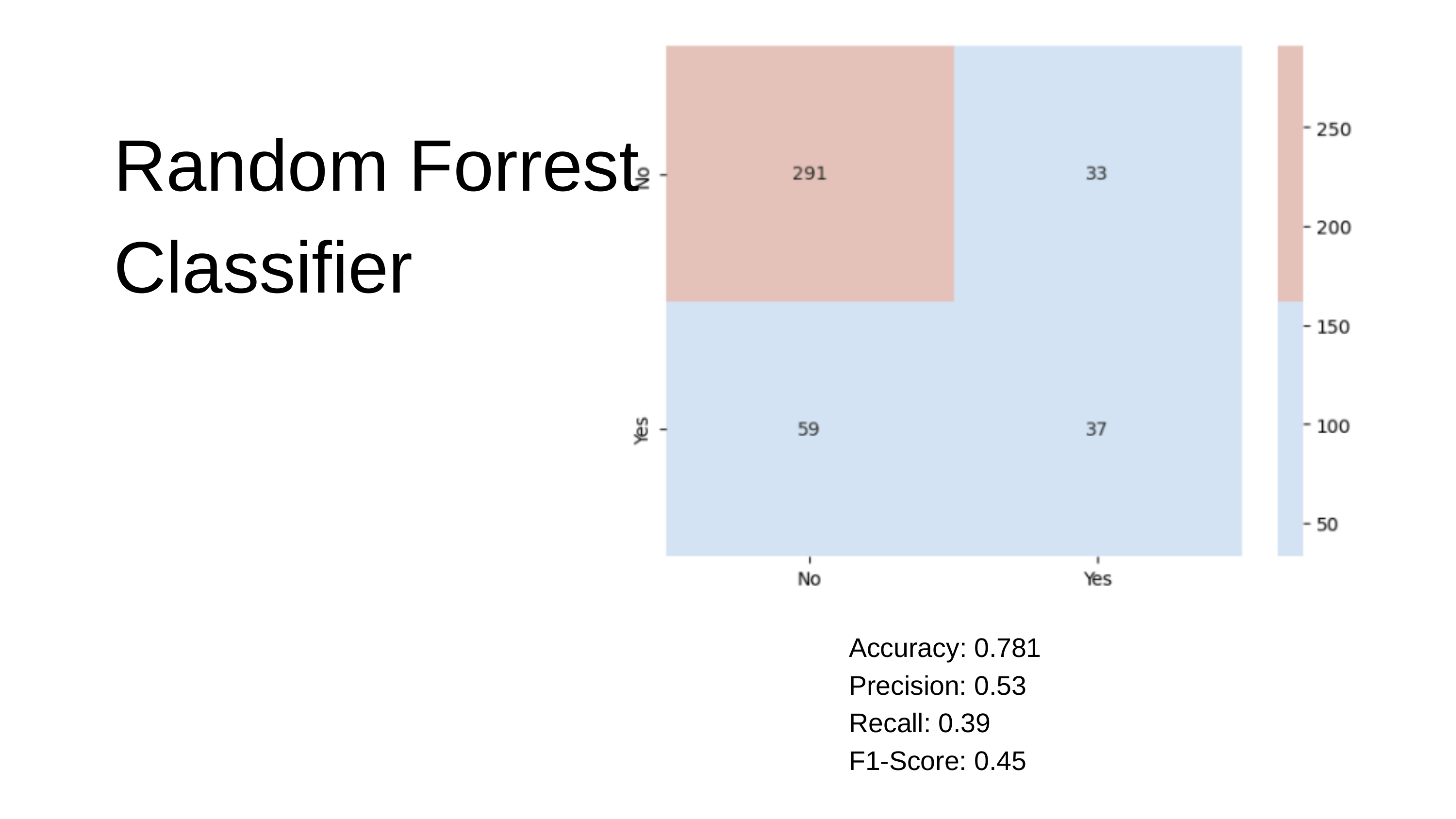

Random Forrest Classifier
Accuracy: 0.781
Precision: 0.53
Recall: 0.39
F1-Score: 0.45